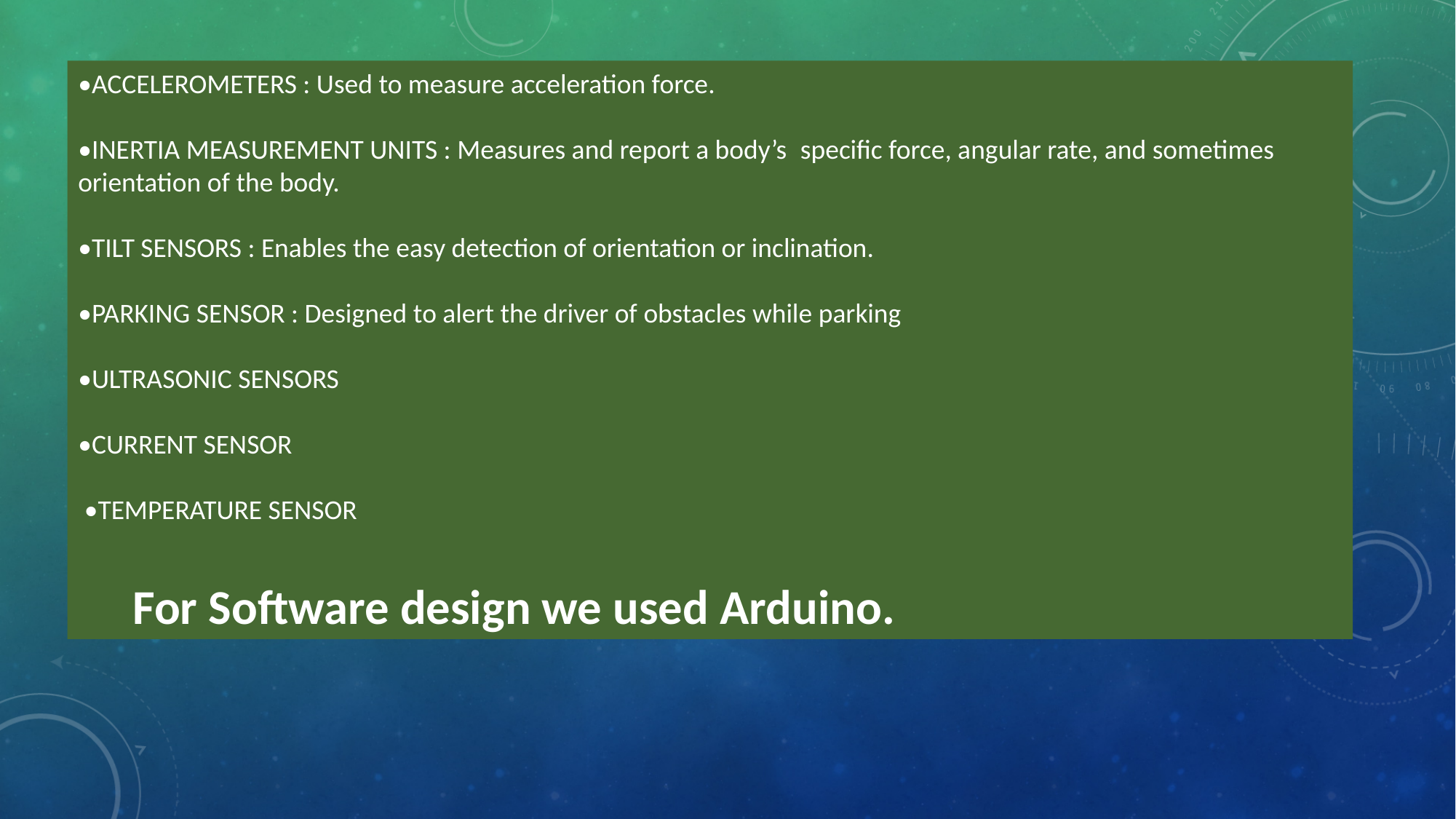

•ACCELEROMETERS : Used to measure acceleration force.

•INERTIA MEASUREMENT UNITS : Measures and report a body’s  specific force, angular rate, and sometimes orientation of the body.

•TILT SENSORS : Enables the easy detection of orientation or inclination.

•PARKING SENSOR : Designed to alert the driver of obstacles while parking

•ULTRASONIC SENSORS

•CURRENT SENSOR

 •TEMPERATURE SENSOR

     For Software design we used Arduino.